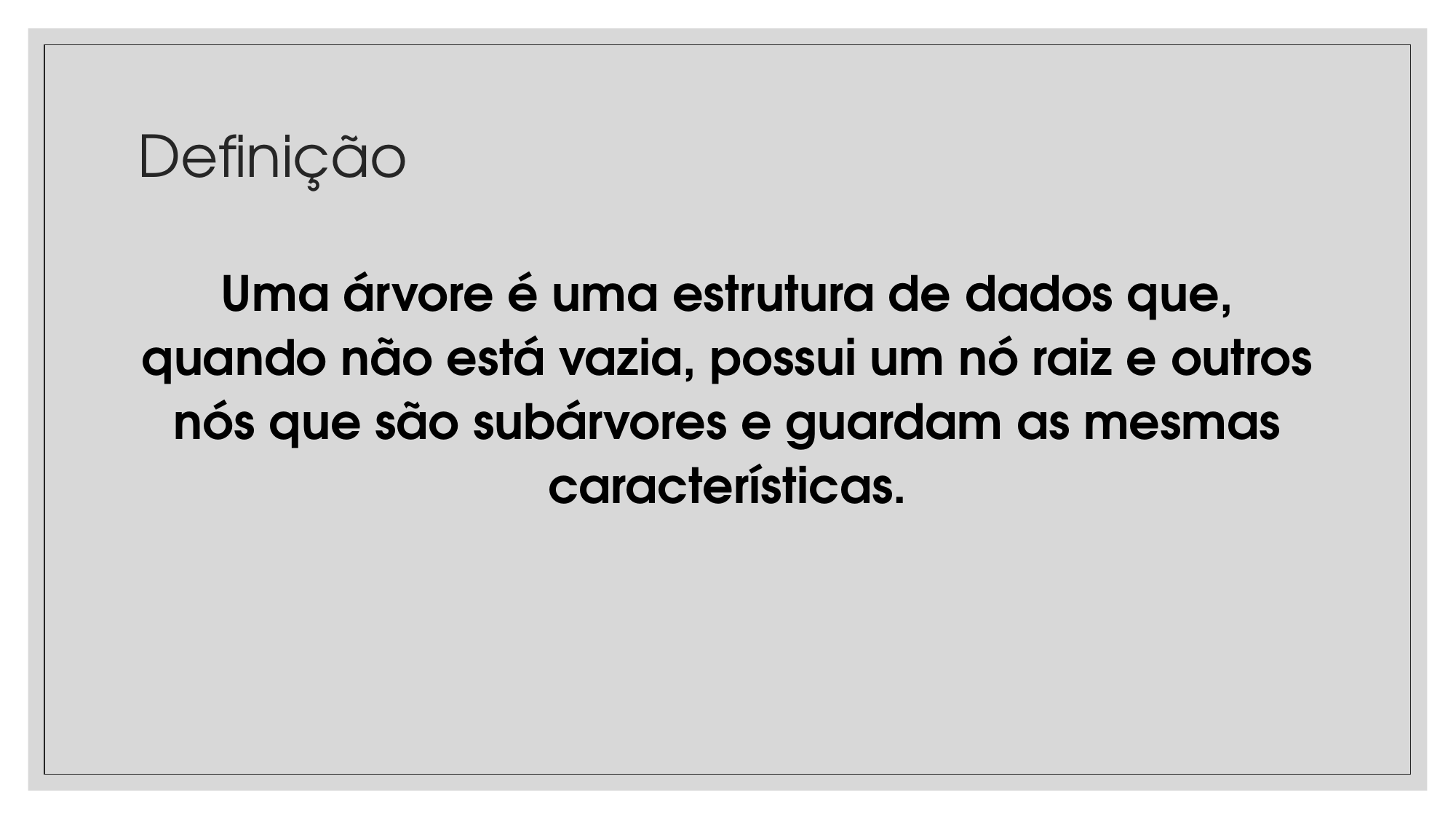

# Definição
Uma árvore é uma estrutura de dados que, quando não está vazia, possui um nó raiz e outros nós que são subárvores e guardam as mesmas características.